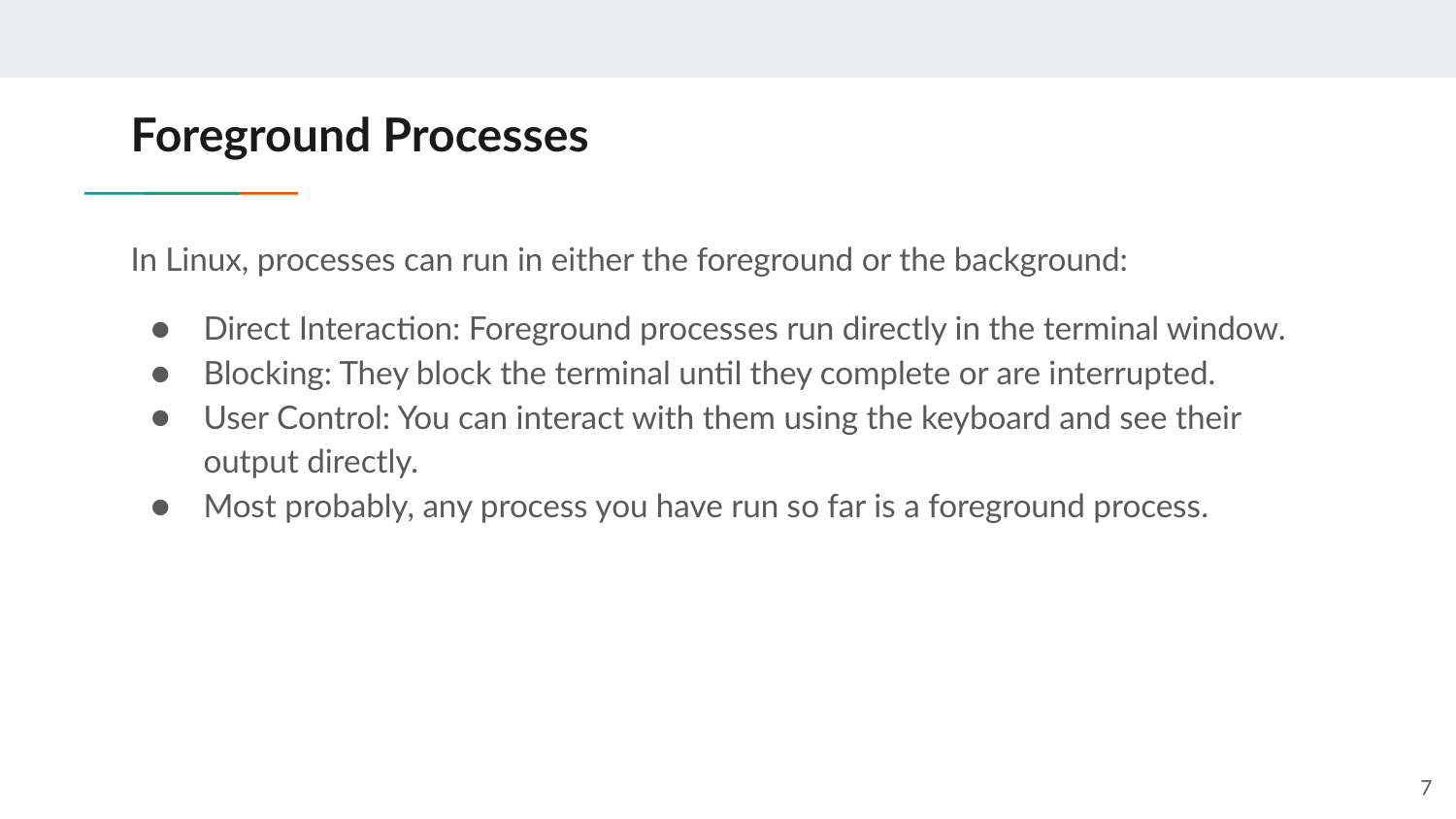

# Foreground Processes
In Linux, processes can run in either the foreground or the background:
Direct Interaction: Foreground processes run directly in the terminal window.
Blocking: They block the terminal until they complete or are interrupted.
User Control: You can interact with them using the keyboard and see their output directly.
Most probably, any process you have run so far is a foreground process.
7